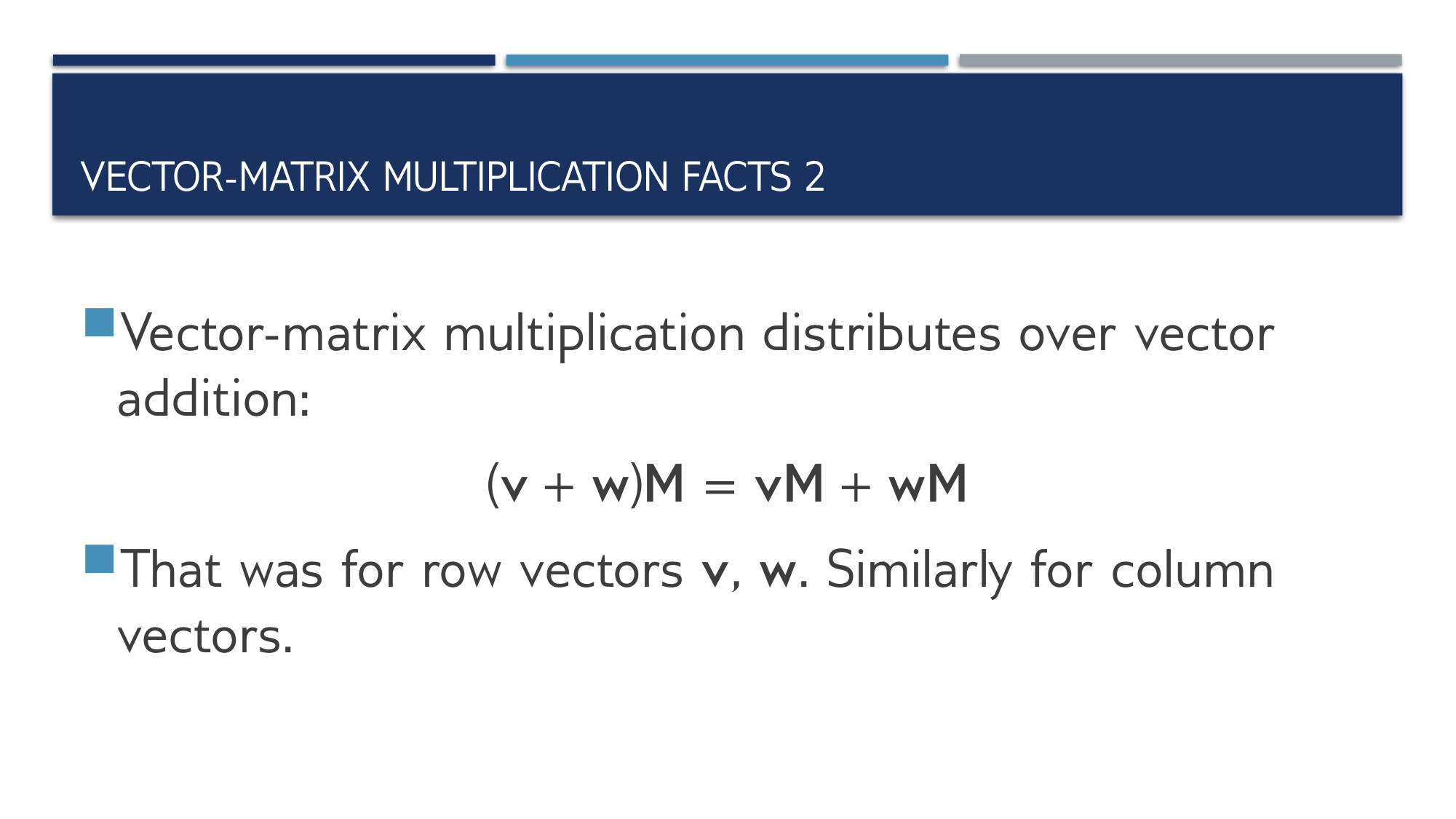

# Vector-Matrix Multiplication Facts 2
Vector-matrix multiplication distributes over vector addition:
(v + w)M = vM + wM
That was for row vectors v, w. Similarly for column vectors.